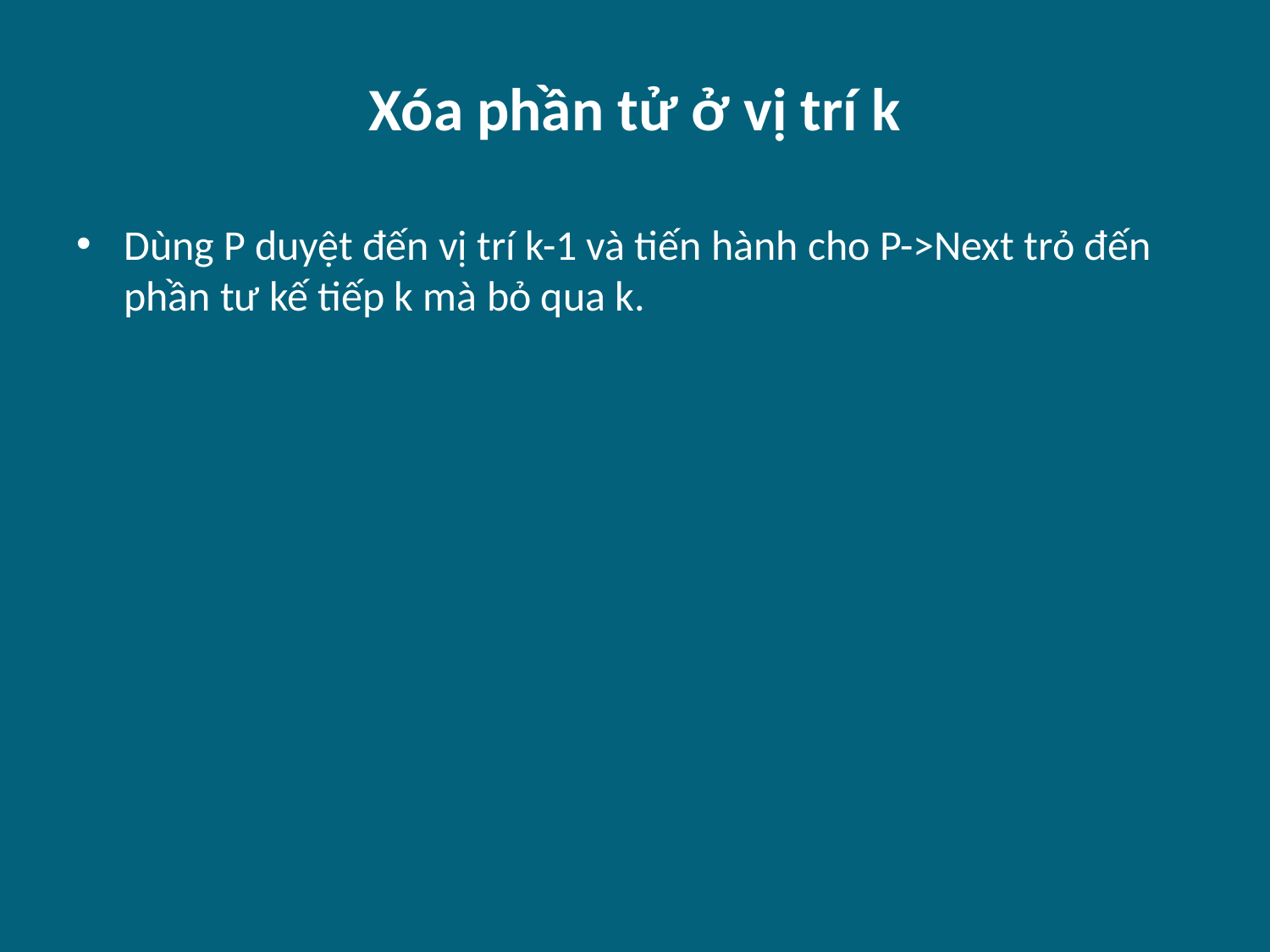

# Xóa phần tử ở vị trí k
Dùng P duyệt đến vị trí k-1 và tiến hành cho P->Next trỏ đến phần tư kế tiếp k mà bỏ qua k.